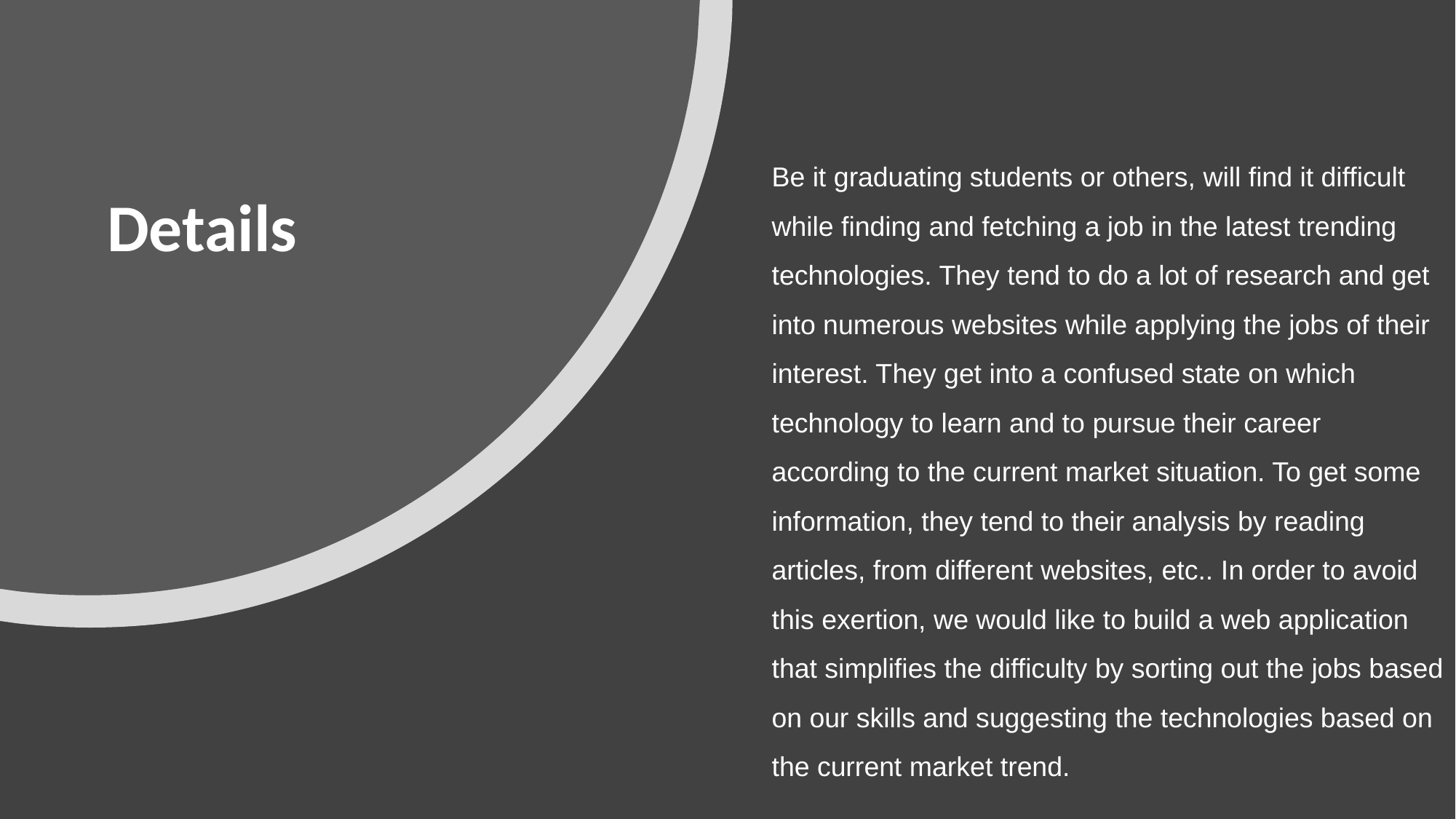

# Details

Be it graduating students or others, will find it difficult while finding and fetching a job in the latest trending technologies. They tend to do a lot of research and get into numerous websites while applying the jobs of their interest. They get into a confused state on which technology to learn and to pursue their career according to the current market situation. To get some information, they tend to their analysis by reading articles, from different websites, etc.. In order to avoid this exertion, we would like to build a web application that simplifies the difficulty by sorting out the jobs based on our skills and suggesting the technologies based on the current market trend.